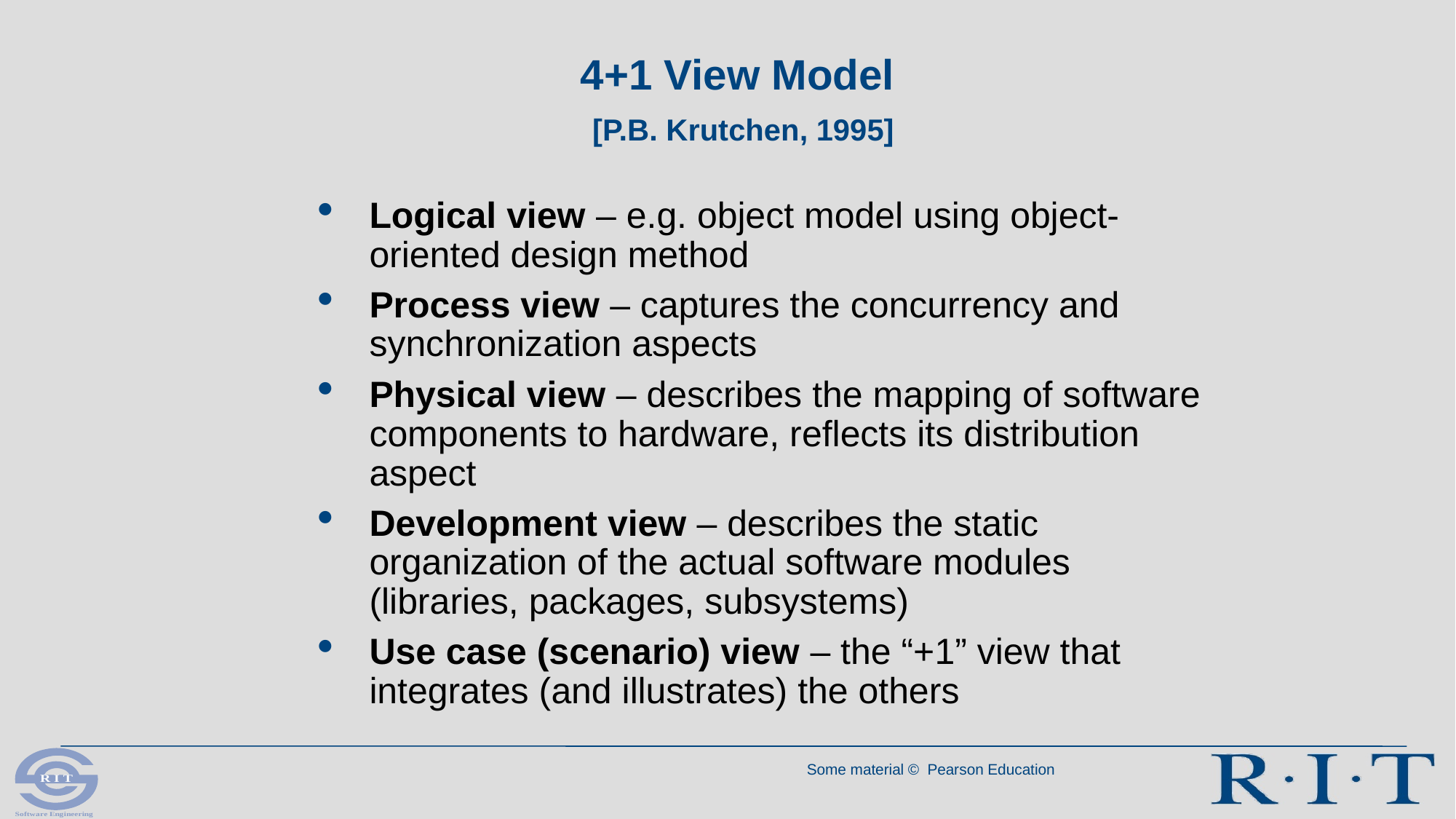

# 4+1 View Model [P.B. Krutchen, 1995]
Logical view – e.g. object model using object-oriented design method
Process view – captures the concurrency and synchronization aspects
Physical view – describes the mapping of software components to hardware, reflects its distribution aspect
Development view – describes the static organization of the actual software modules (libraries, packages, subsystems)
Use case (scenario) view – the “+1” view that integrates (and illustrates) the others